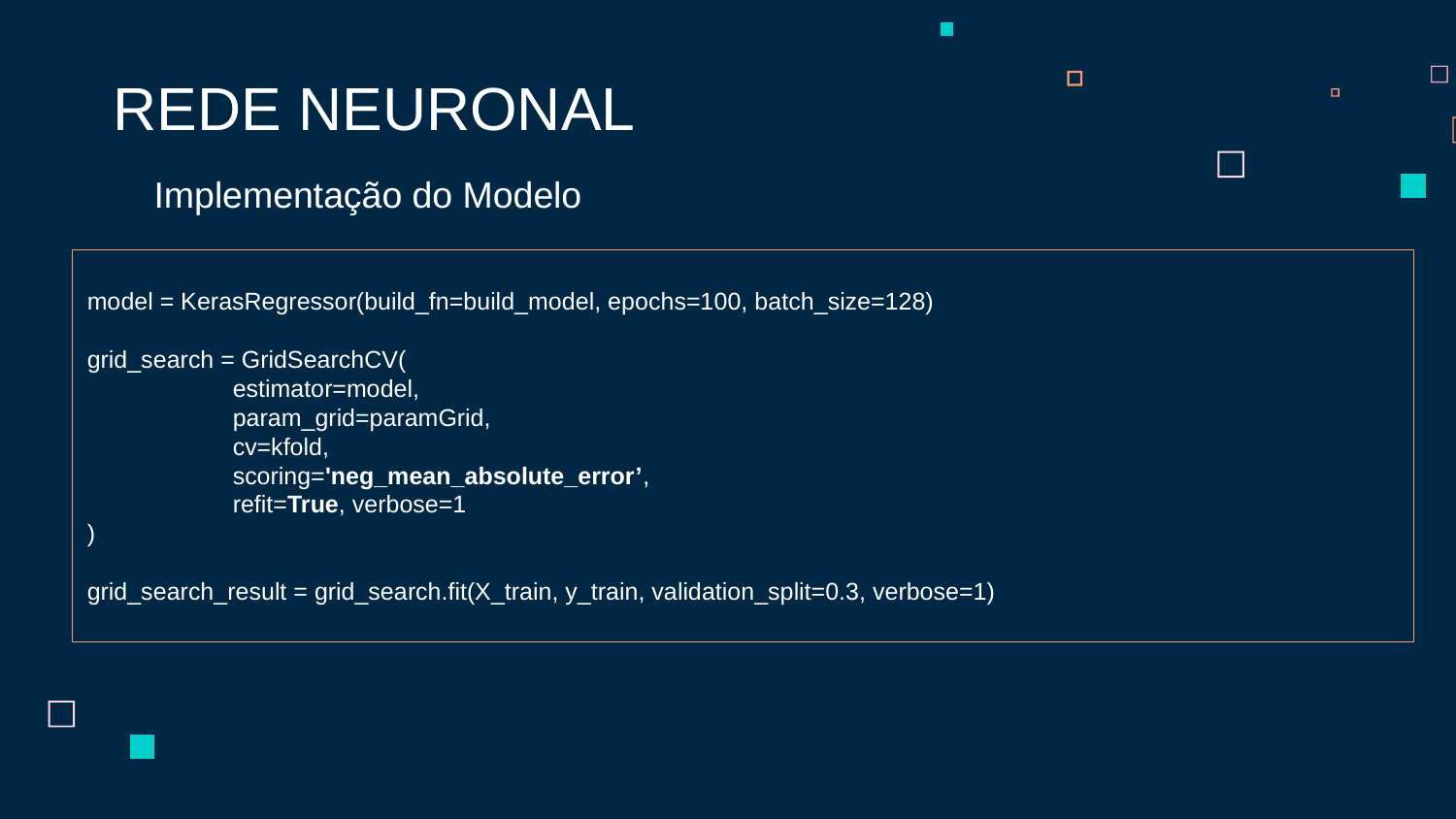

REDE NEURONAL
Implementação do Modelo

model = KerasRegressor(build_fn=build_model, epochs=100, batch_size=128)

grid_search = GridSearchCV(
	estimator=model,
	param_grid=paramGrid,
	cv=kfold,
	scoring='neg_mean_absolute_error’,
	refit=True, verbose=1
)

grid_search_result = grid_search.fit(X_train, y_train, validation_split=0.3, verbose=1)